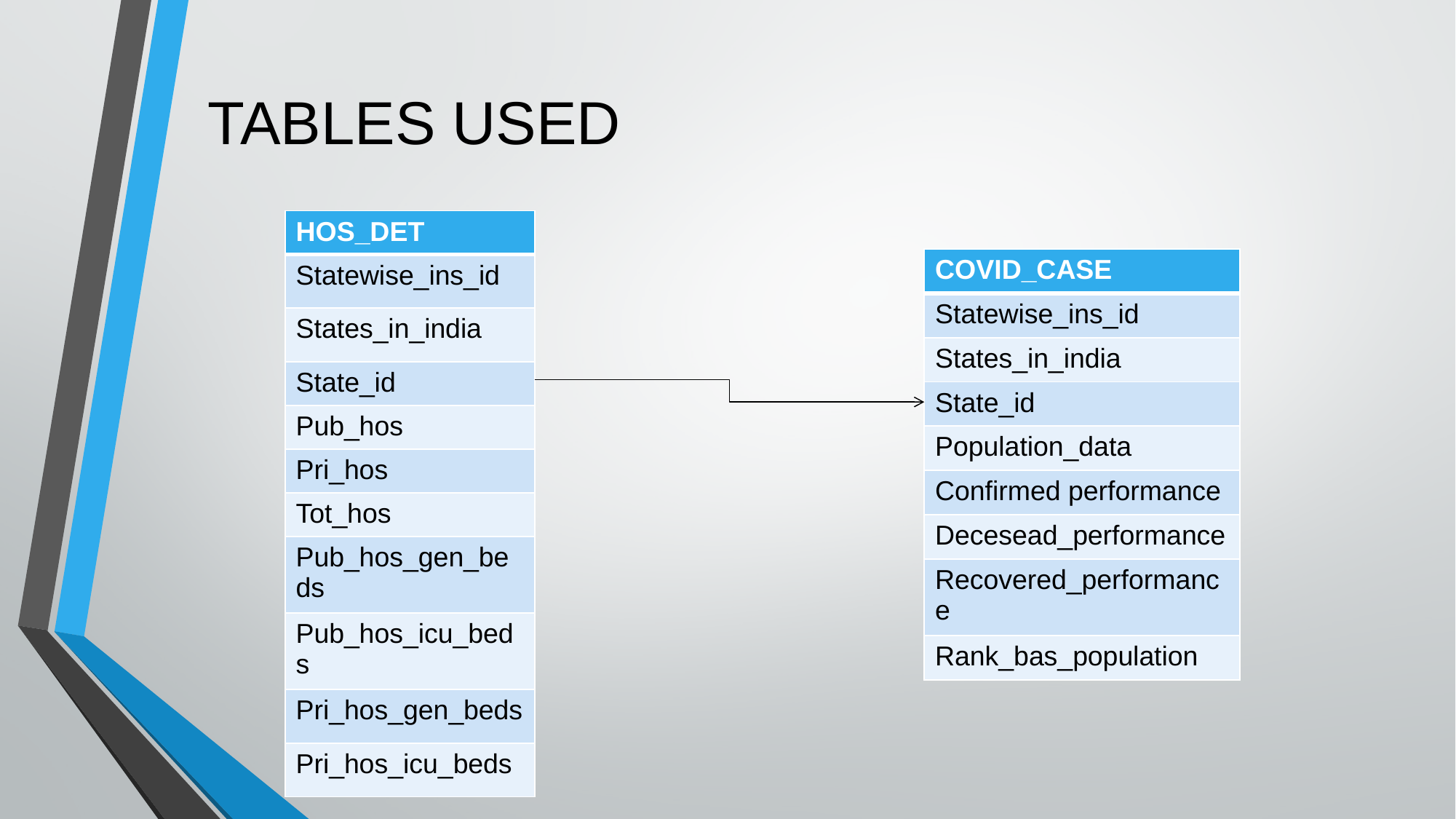

TABLES USED
| HOS\_DET |
| --- |
| Statewise\_ins\_id |
| States\_in\_india |
| State\_id |
| Pub\_hos |
| Pri\_hos |
| Tot\_hos |
| Pub\_hos\_gen\_beds |
| Pub\_hos\_icu\_beds |
| Pri\_hos\_gen\_beds |
| Pri\_hos\_icu\_beds |
| COVID\_CASE |
| --- |
| Statewise\_ins\_id |
| States\_in\_india |
| State\_id |
| Population\_data |
| Confirmed performance |
| Decesead\_performance |
| Recovered\_performance |
| Rank\_bas\_population |